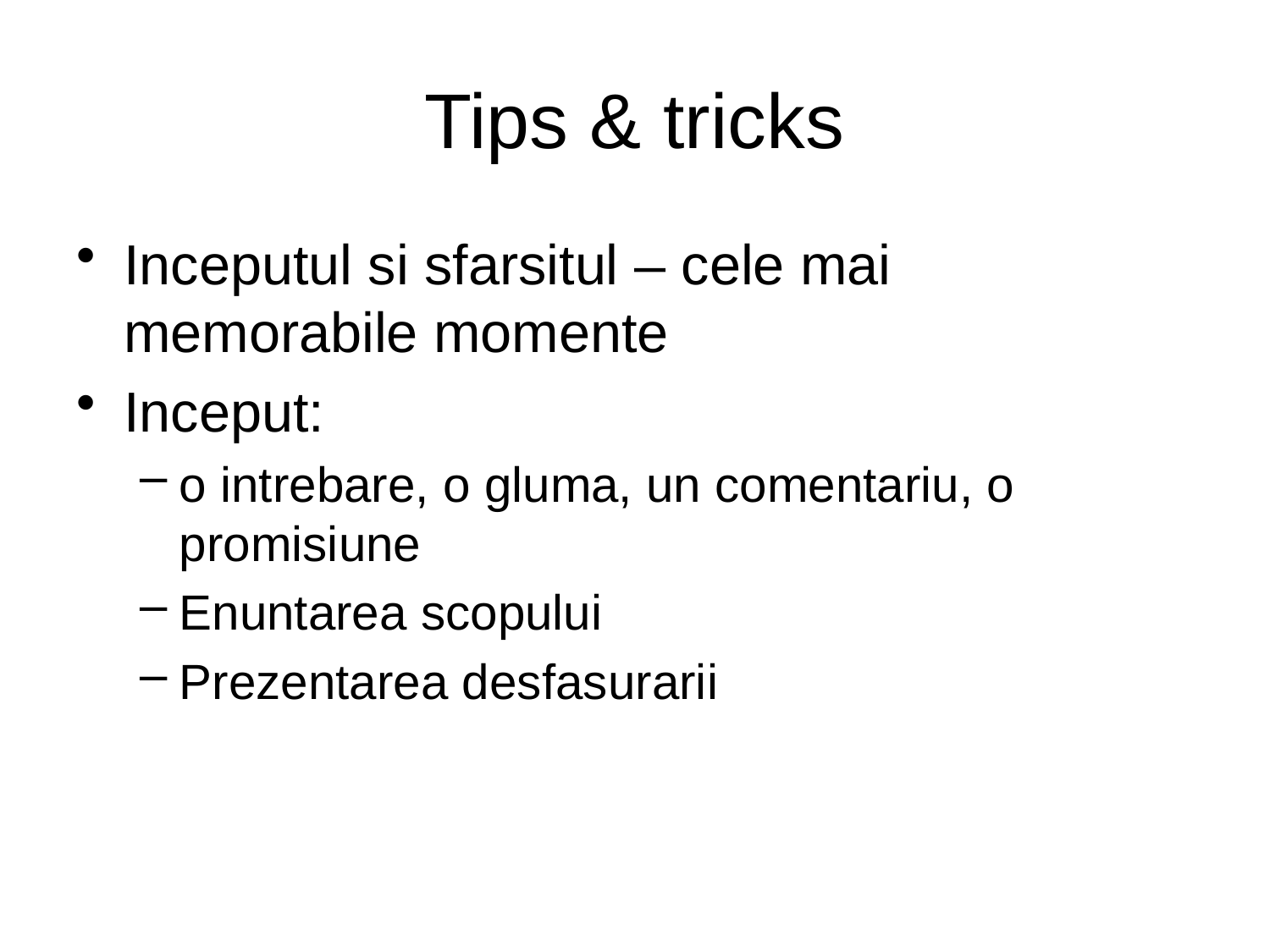

# Tips & tricks
Inceputul si sfarsitul – cele mai memorabile momente
Inceput:
o intrebare, o gluma, un comentariu, o promisiune
Enuntarea scopului
Prezentarea desfasurarii